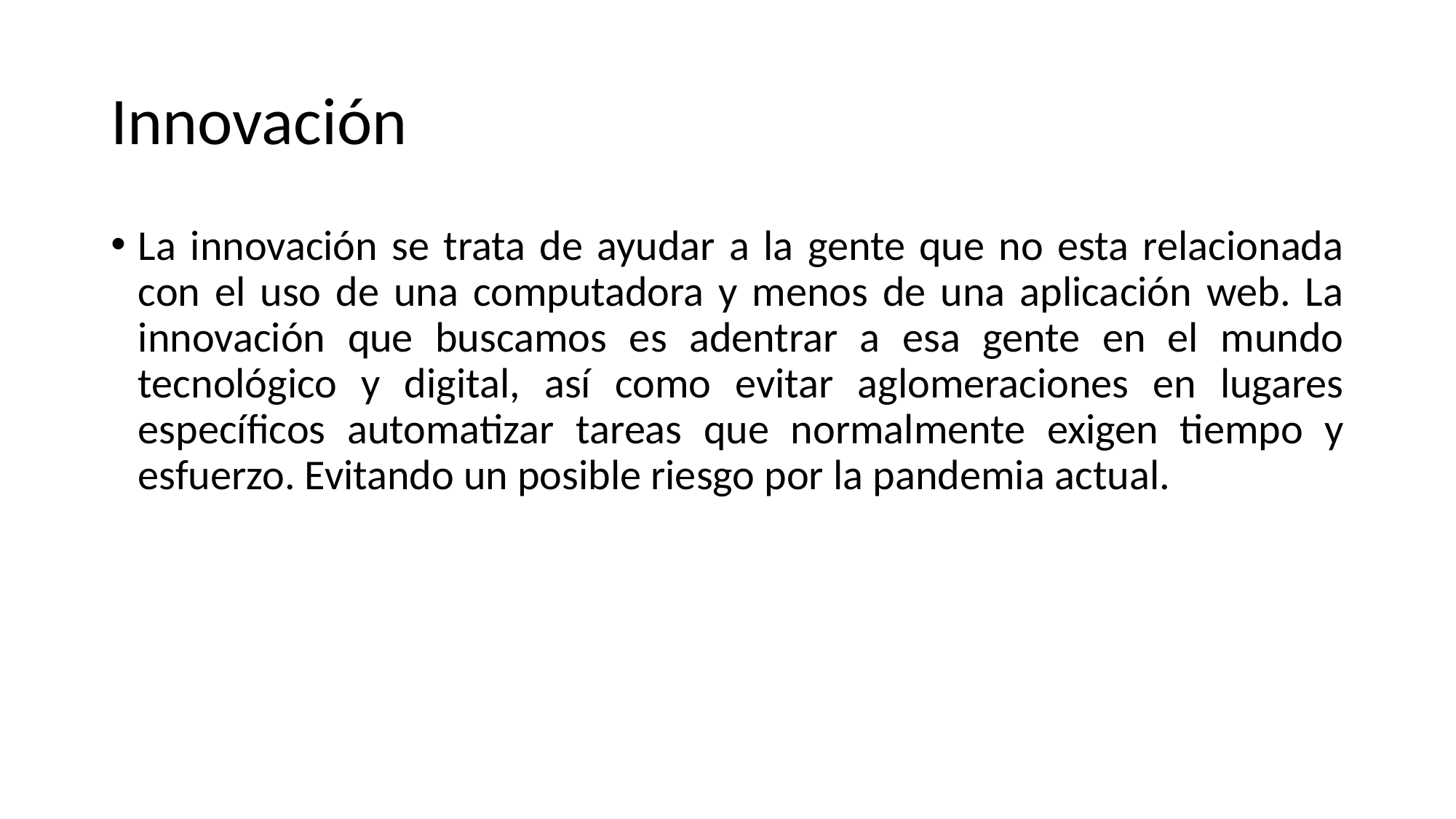

# Innovación
La innovación se trata de ayudar a la gente que no esta relacionada con el uso de una computadora y menos de una aplicación web. La innovación que buscamos es adentrar a esa gente en el mundo tecnológico y digital, así como evitar aglomeraciones en lugares específicos automatizar tareas que normalmente exigen tiempo y esfuerzo. Evitando un posible riesgo por la pandemia actual.